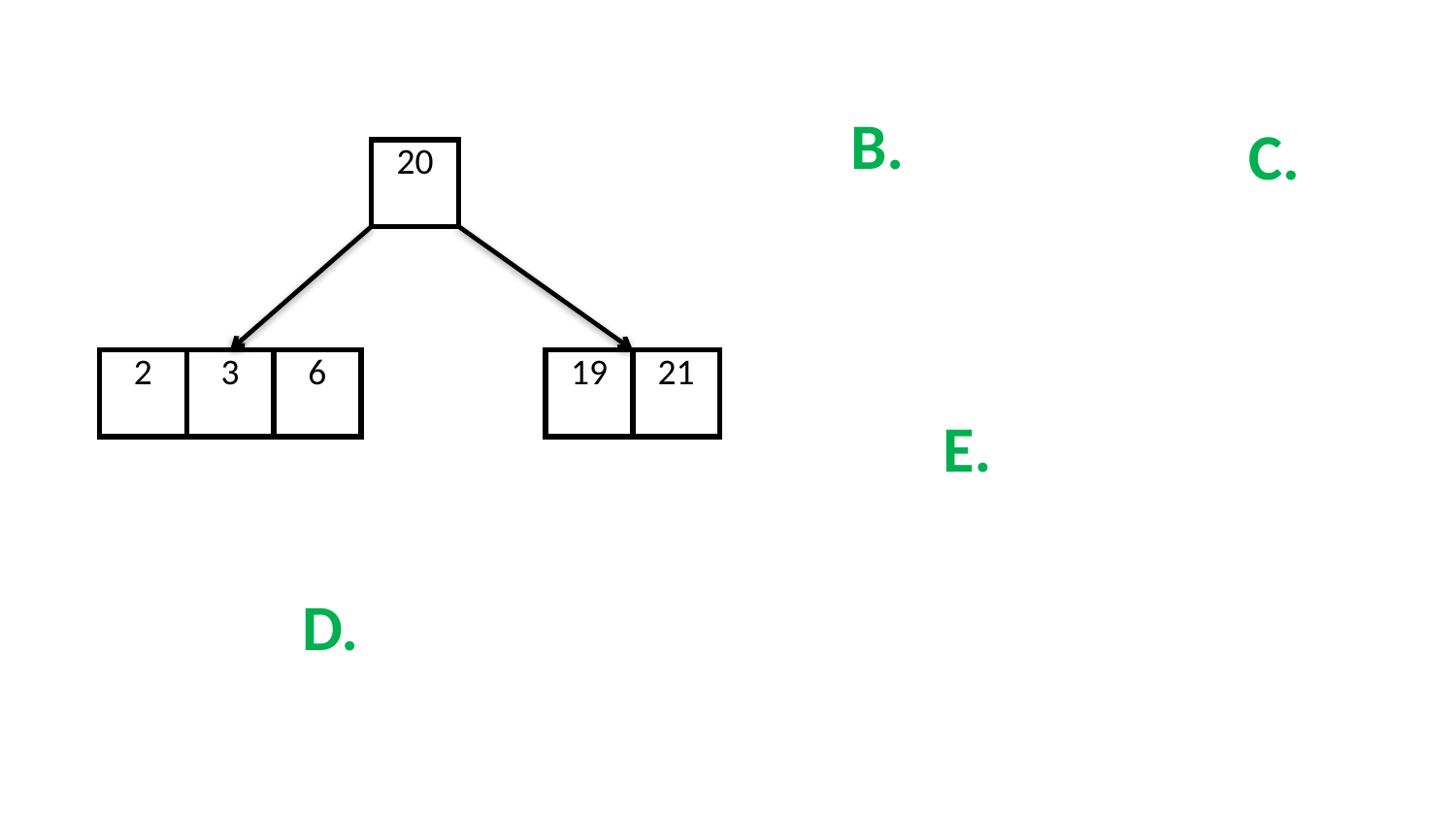

B.
C.
| 20 |
| --- |
| 2 | 3 | 6 |
| --- | --- | --- |
| 19 | 21 |
| --- | --- |
E.
D.